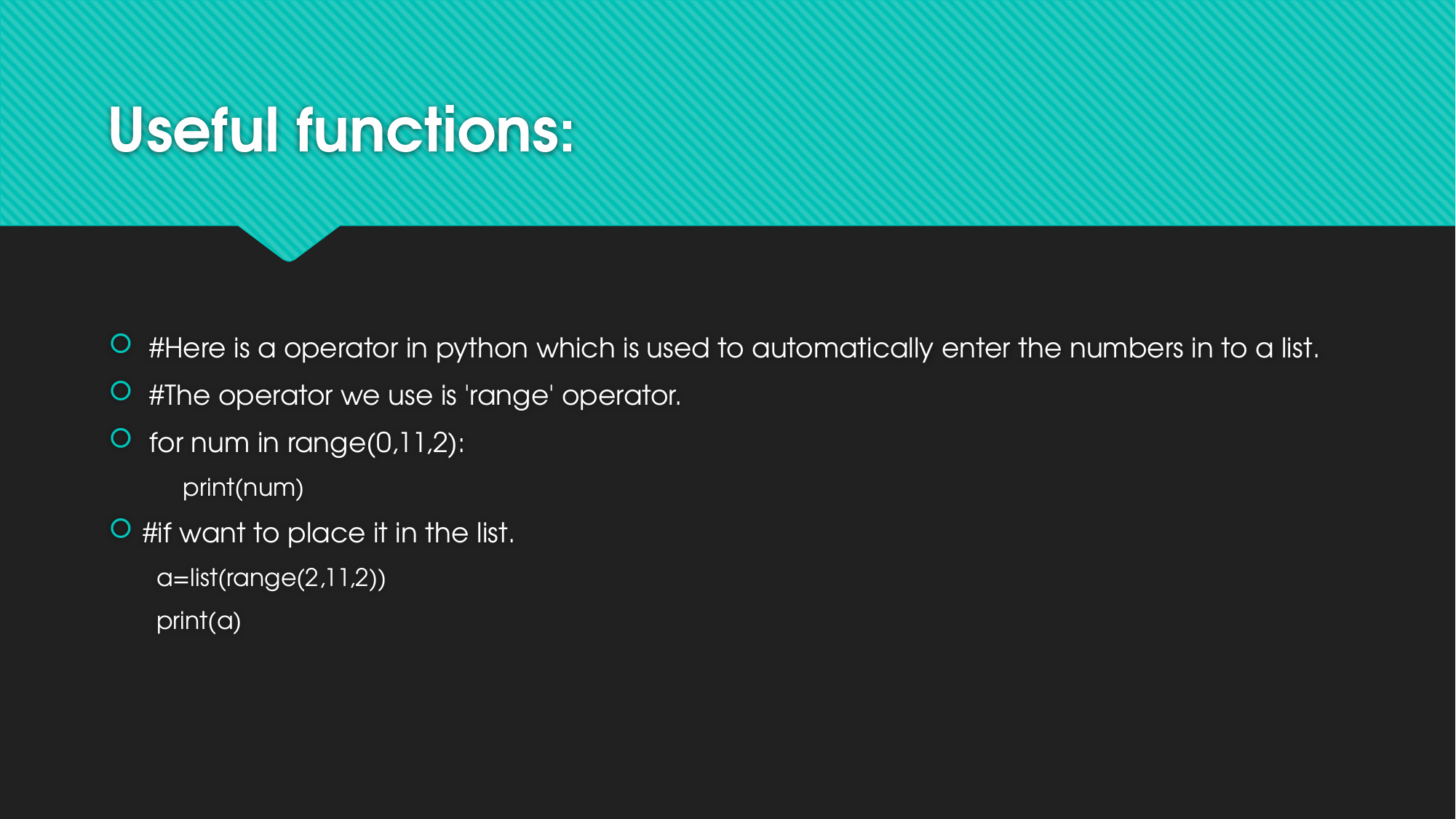

# Useful functions:
#Here is a operator in python which is used to automatically enter the numbers in to a list.
#The operator we use is 'range' operator.
for num in range(0,11,2):
    print(num)
#if want to place it in the list.
a=list(range(2,11,2))
print(a)